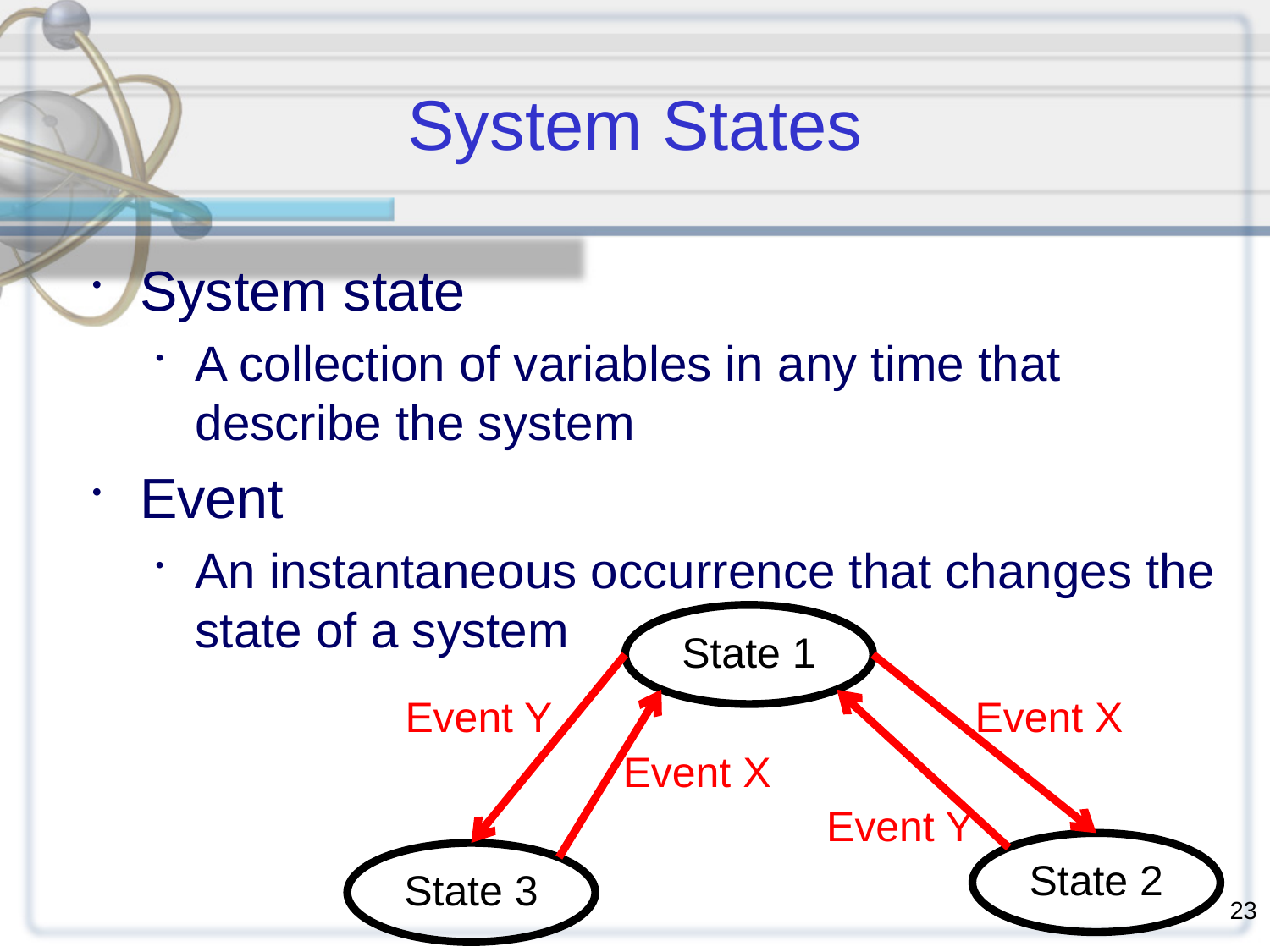

# System States
System state
A collection of variables in any time that describe the system
Event
An instantaneous occurrence that changes the state of a system

State 1
Event Y
Event X
Event X
Event Y
State 2
State 3
23